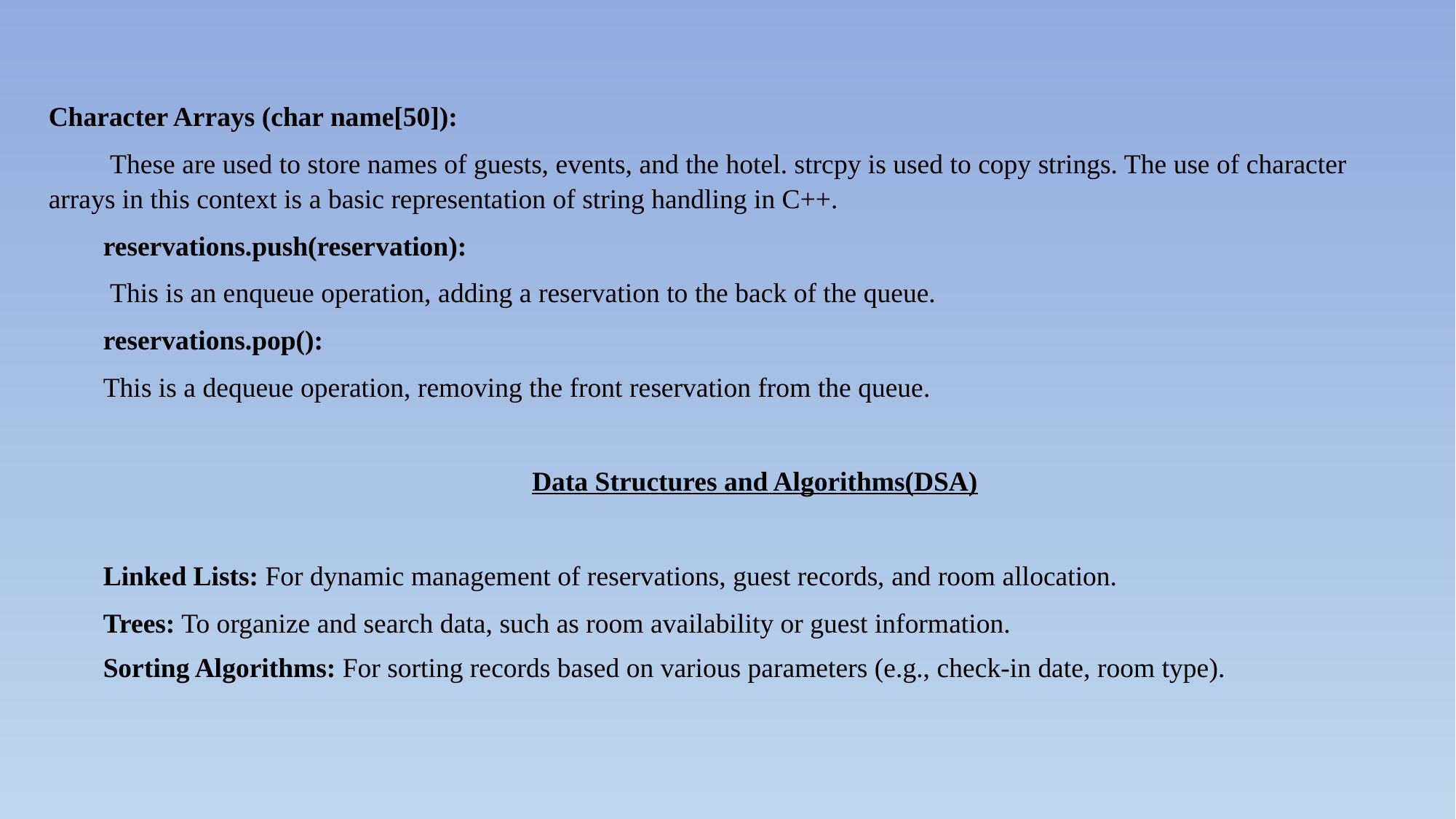

Character Arrays (char name[50]):
 These are used to store names of guests, events, and the hotel. strcpy is used to copy strings. The use of character arrays in this context is a basic representation of string handling in C++.
reservations.push(reservation):
 This is an enqueue operation, adding a reservation to the back of the queue.
reservations.pop():
This is a dequeue operation, removing the front reservation from the queue.

Data Structures and Algorithms(DSA)

Linked Lists: For dynamic management of reservations, guest records, and room allocation.
Trees: To organize and search data, such as room availability or guest information.
Sorting Algorithms: For sorting records based on various parameters (e.g., check-in date, room type).